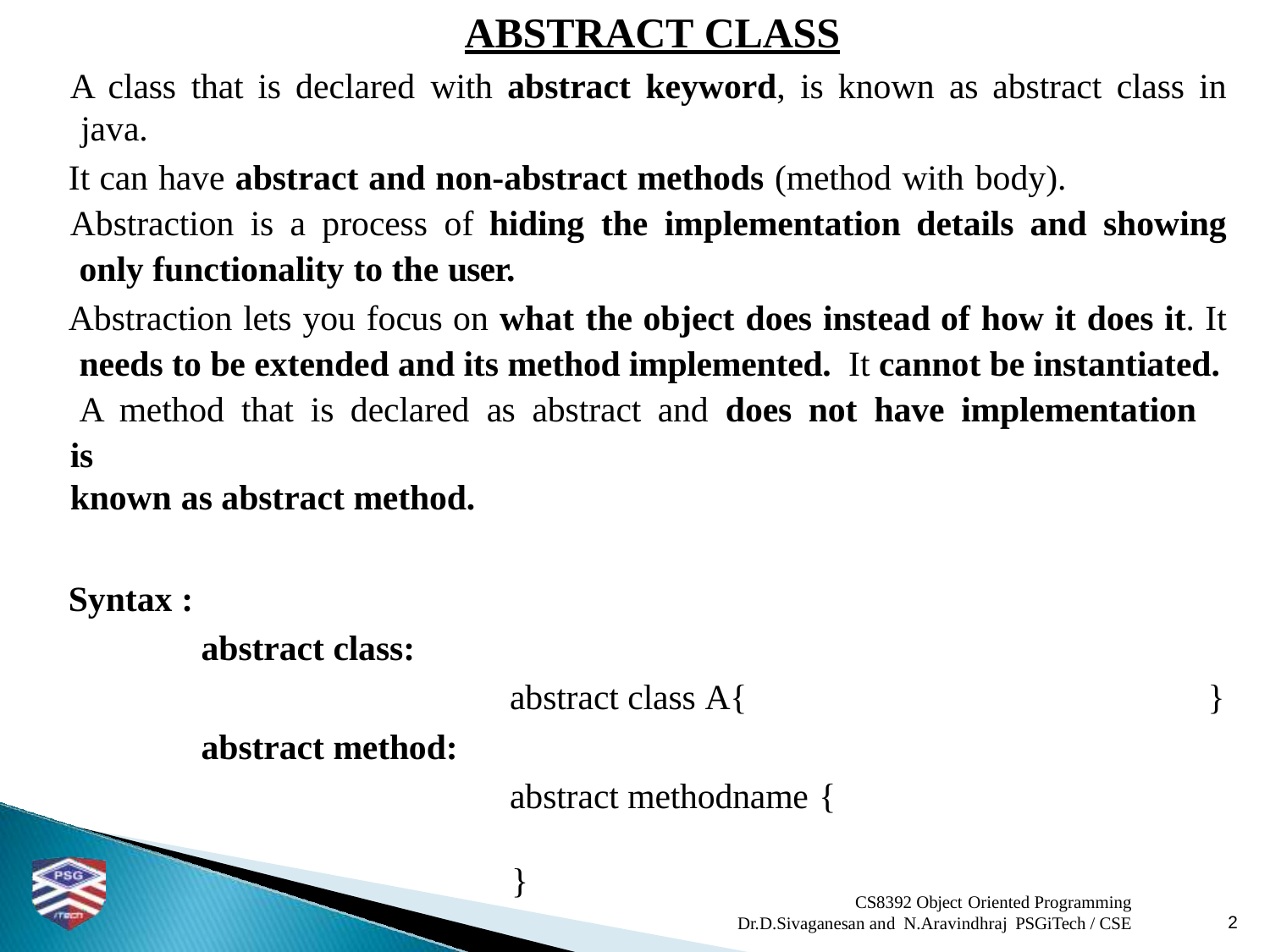

# ABSTRACT CLASS
A class that is declared with abstract keyword, is known as abstract class in  java.
It can have abstract and non-abstract methods (method with body).  Abstraction is a process of hiding the implementation details and showing  only functionality to the user.
Abstraction lets you focus on what the object does instead of how it does it. It  needs to be extended and its method implemented. It cannot be instantiated.  A method that is declared as abstract and does not have implementation is
known as abstract method.

Syntax :
abstract class:
abstract class A{	}
abstract method:
abstract methodname {	}
CS8392 Object Oriented Programming
Dr.D.Sivaganesan and N.Aravindhraj PSGiTech / CSE
2